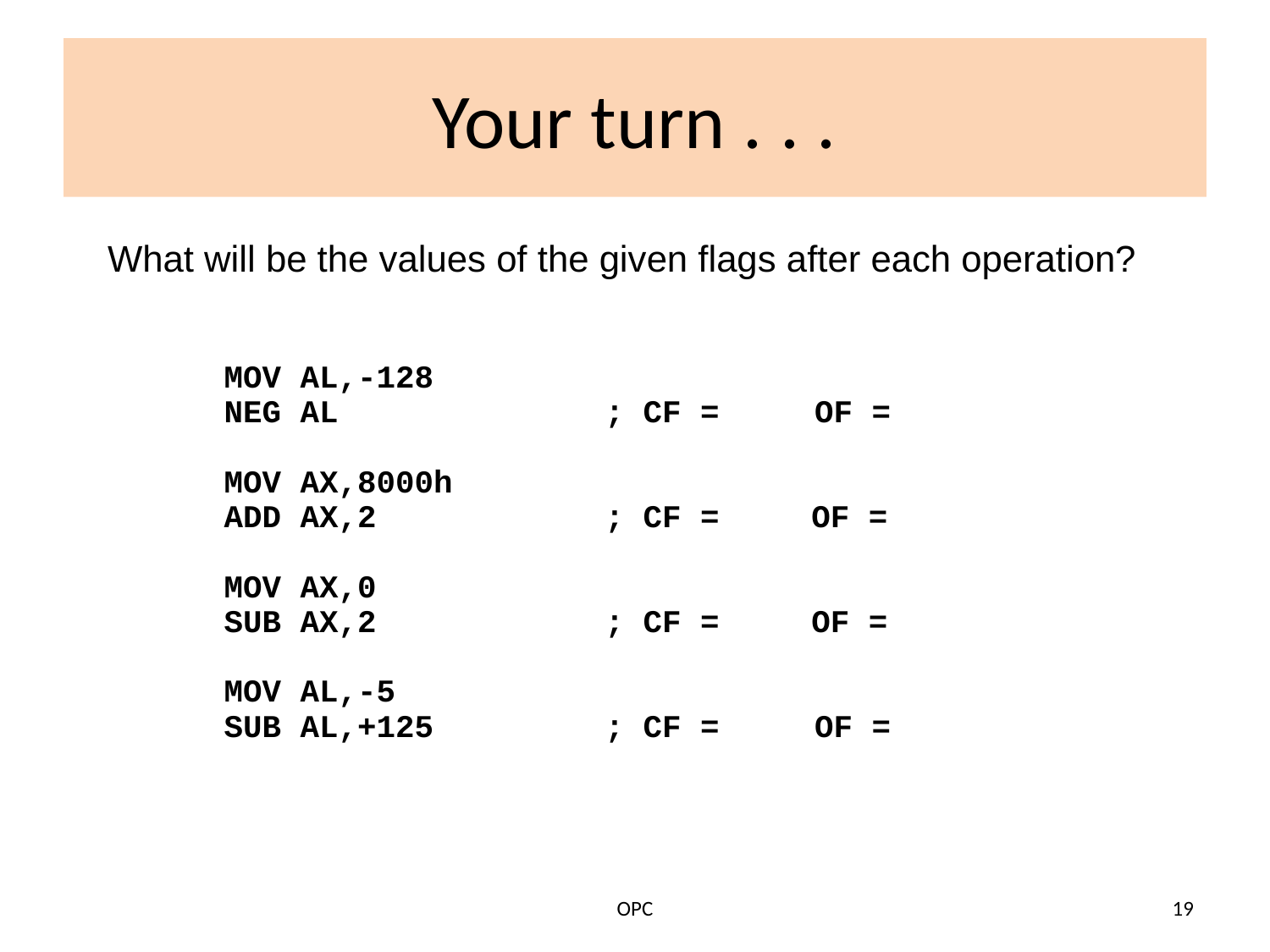

# Your turn . . .
What will be the values of the given flags after each operation?
MOV AL,-128
NEG AL	; CF =     OF =

MOV AX,8000h
ADD AX,2	; CF =	OF =

MOV AX,0
SUB AX,2	; CF =	OF =

MOV AL,-5
SUB AL,+125	; CF =     OF =

OPC
19